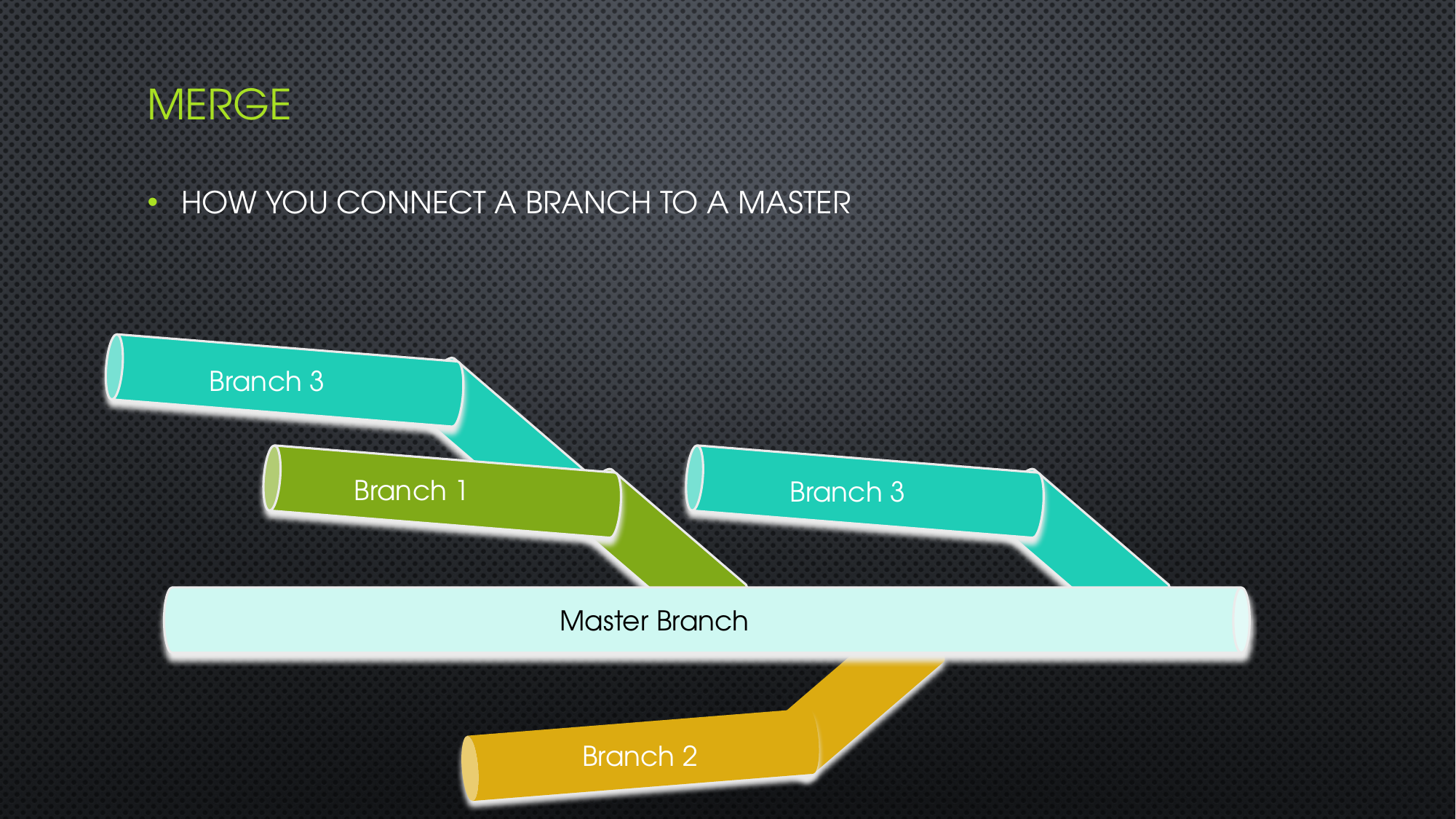

# Merge
How you connect a branch to a master

Branch 3

Branch 1

Branch 3

Master Branch

Branch 2